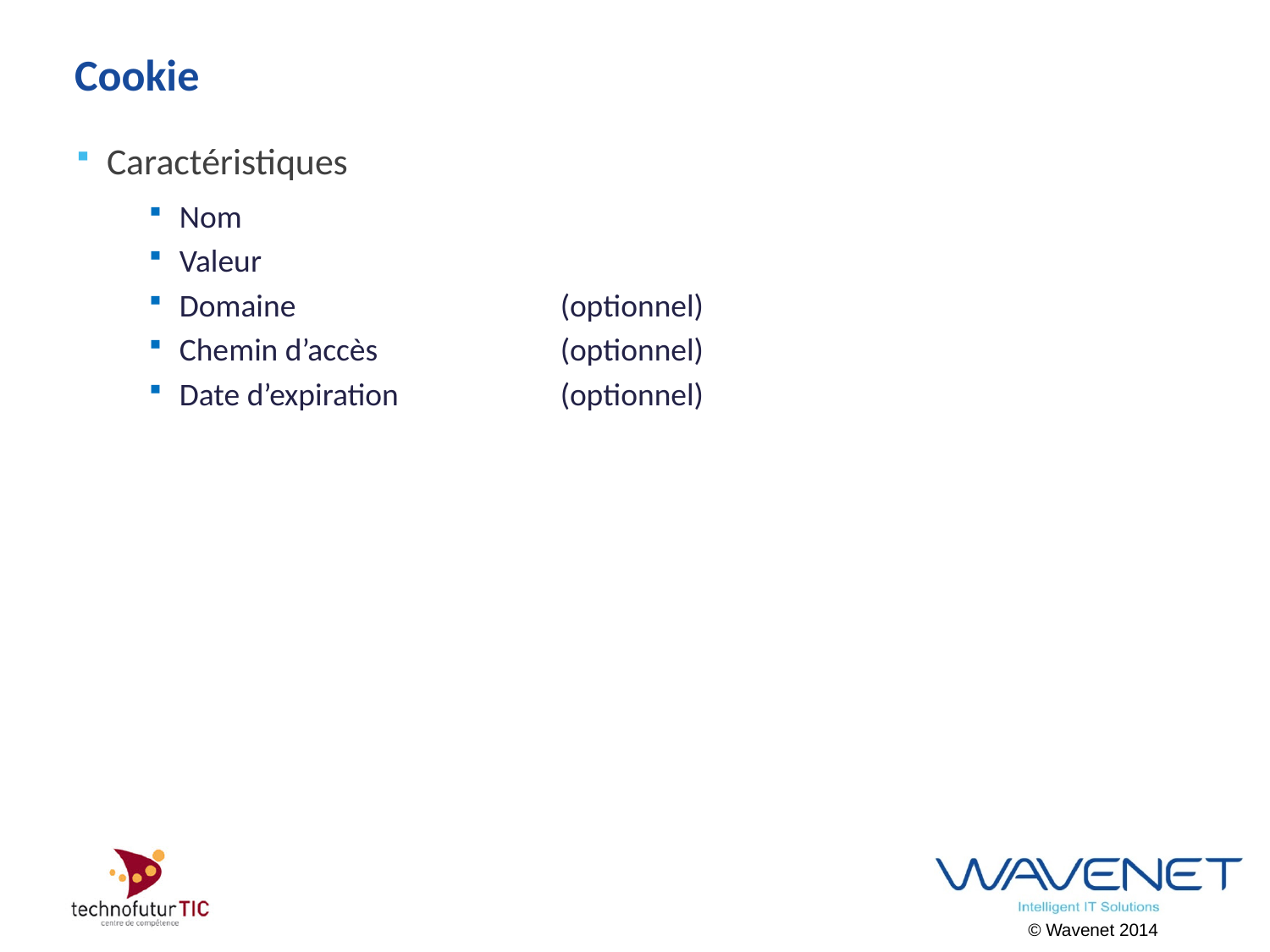

# Cookie
Caractéristiques
Nom
Valeur
Domaine			(optionnel)
Chemin d’accès		(optionnel)
Date d’expiration		(optionnel)
© Wavenet 2014